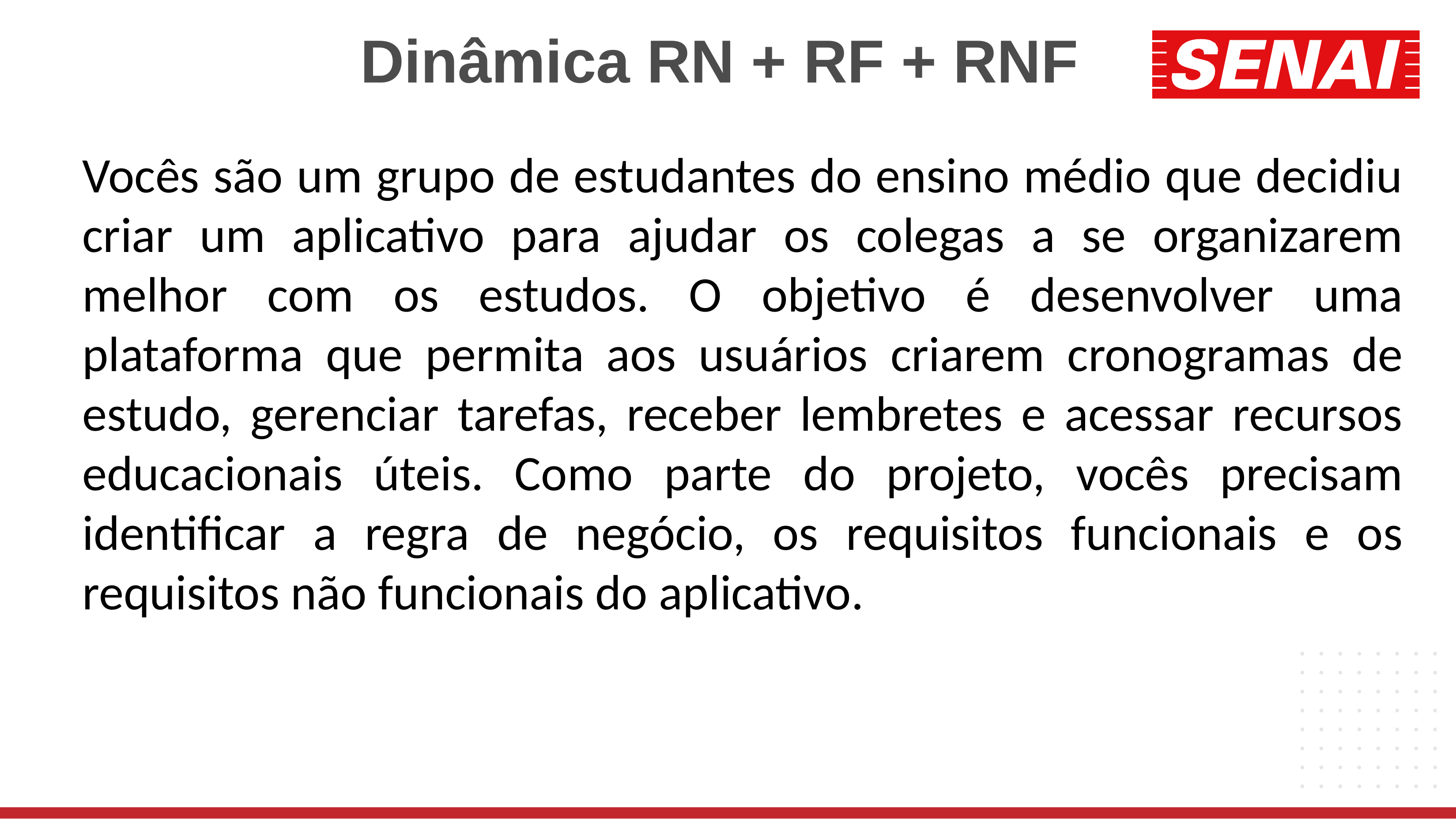

# Dinâmica RN + RF + RNF

Vocês são um grupo de estudantes do ensino médio que decidiu criar um aplicativo para ajudar os colegas a se organizarem melhor com os estudos. O objetivo é desenvolver uma plataforma que permita aos usuários criarem cronogramas de estudo, gerenciar tarefas, receber lembretes e acessar recursos educacionais úteis. Como parte do projeto, vocês precisam identificar a regra de negócio, os requisitos funcionais e os requisitos não funcionais do aplicativo.